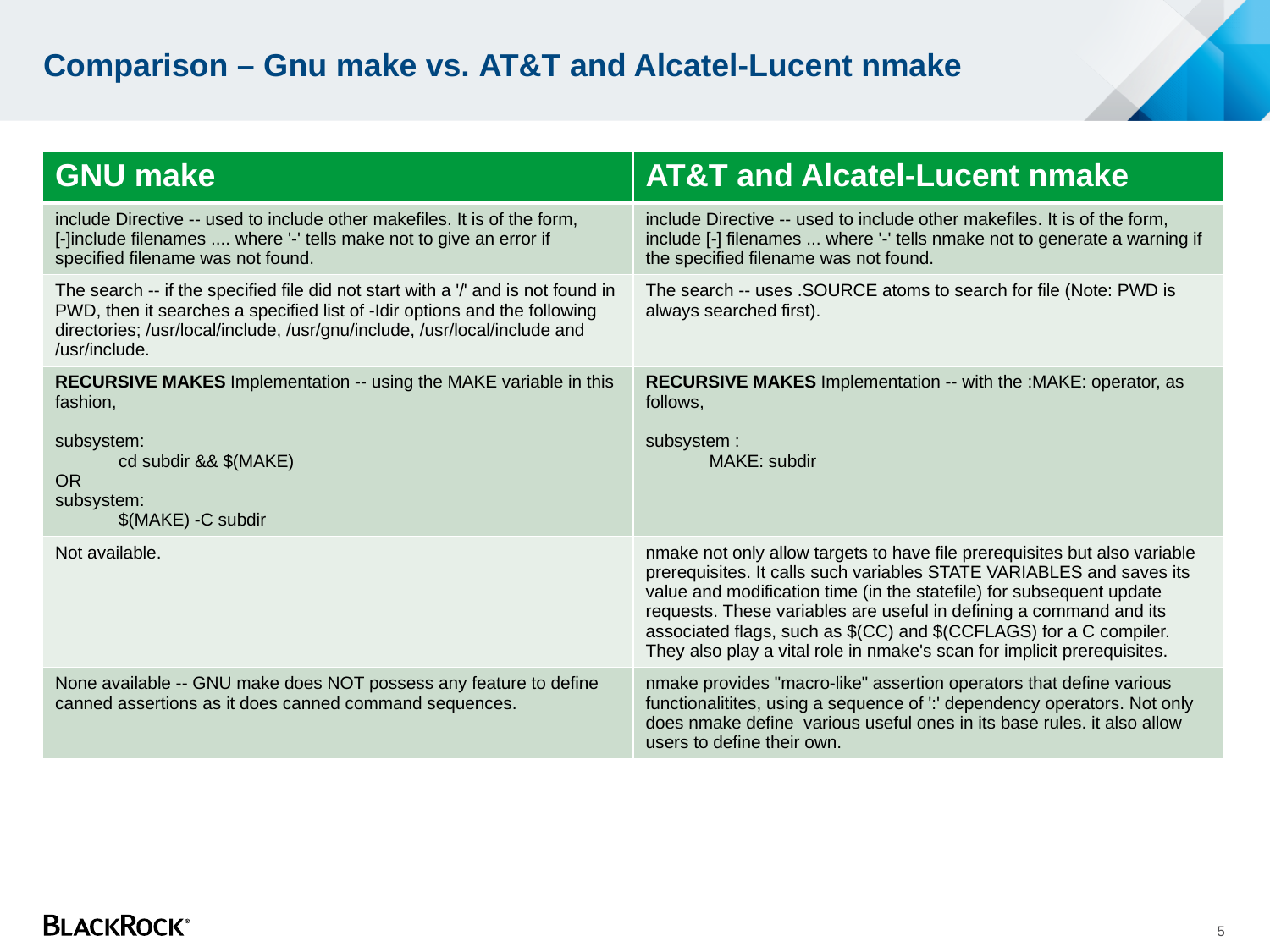

# Comparison – Gnu make vs. AT&T and Alcatel-Lucent nmake
| GNU make | AT&T and Alcatel-Lucent nmake |
| --- | --- |
| include Directive -- used to include other makefiles. It is of the form, [-]include filenames .... where '-' tells make not to give an error if specified filename was not found. | include Directive -- used to include other makefiles. It is of the form, include [-] filenames ... where '-' tells nmake not to generate a warning if the specified filename was not found. |
| The search -- if the specified file did not start with a '/' and is not found in PWD, then it searches a specified list of -Idir options and the following directories; /usr/local/include, /usr/gnu/include, /usr/local/include and /usr/include. | The search -- uses .SOURCE atoms to search for file (Note: PWD is always searched first). |
| RECURSIVE MAKES Implementation -- using the MAKE variable in this fashion, subsystem: cd subdir && $(MAKE) OR subsystem: $(MAKE) -C subdir | RECURSIVE MAKES Implementation -- with the :MAKE: operator, as follows, subsystem : MAKE: subdir |
| Not available. | nmake not only allow targets to have file prerequisites but also variable prerequisites. It calls such variables STATE VARIABLES and saves its value and modification time (in the statefile) for subsequent update requests. These variables are useful in defining a command and its associated flags, such as $(CC) and $(CCFLAGS) for a C compiler. They also play a vital role in nmake's scan for implicit prerequisites. |
| None available -- GNU make does NOT possess any feature to define canned assertions as it does canned command sequences. | nmake provides "macro-like" assertion operators that define various functionalitites, using a sequence of ':' dependency operators. Not only does nmake define various useful ones in its base rules. it also allow users to define their own. |
5